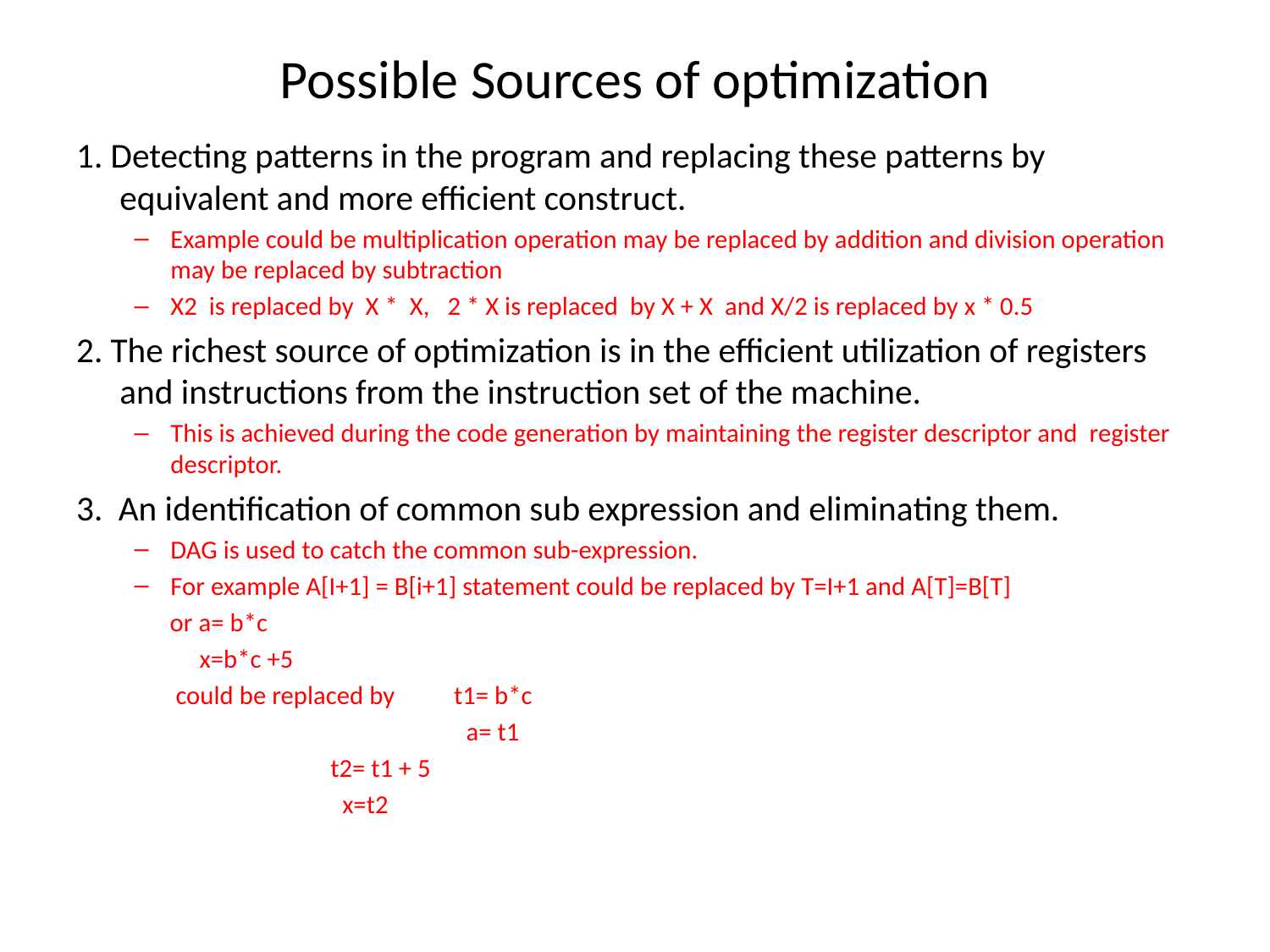

# Possible Sources of optimization
1. Detecting patterns in the program and replacing these patterns by equivalent and more efficient construct.
Example could be multiplication operation may be replaced by addition and division operation may be replaced by subtraction
X2  is replaced by  X *  X,   2 * X is replaced  by X + X  and X/2 is replaced by x * 0.5
2. The richest source of optimization is in the efficient utilization of registers and instructions from the instruction set of the machine.
This is achieved during the code generation by maintaining the register descriptor and  register descriptor.
3.  An identification of common sub expression and eliminating them.
DAG is used to catch the common sub-expression.
For example A[I+1] = B[i+1] statement could be replaced by T=I+1 and A[T]=B[T]
      or a= b*c
           x=b*c +5
       could be replaced by          t1= b*c
                                                        a= t1
			                           t2= t1 + 5
			                             x=t2